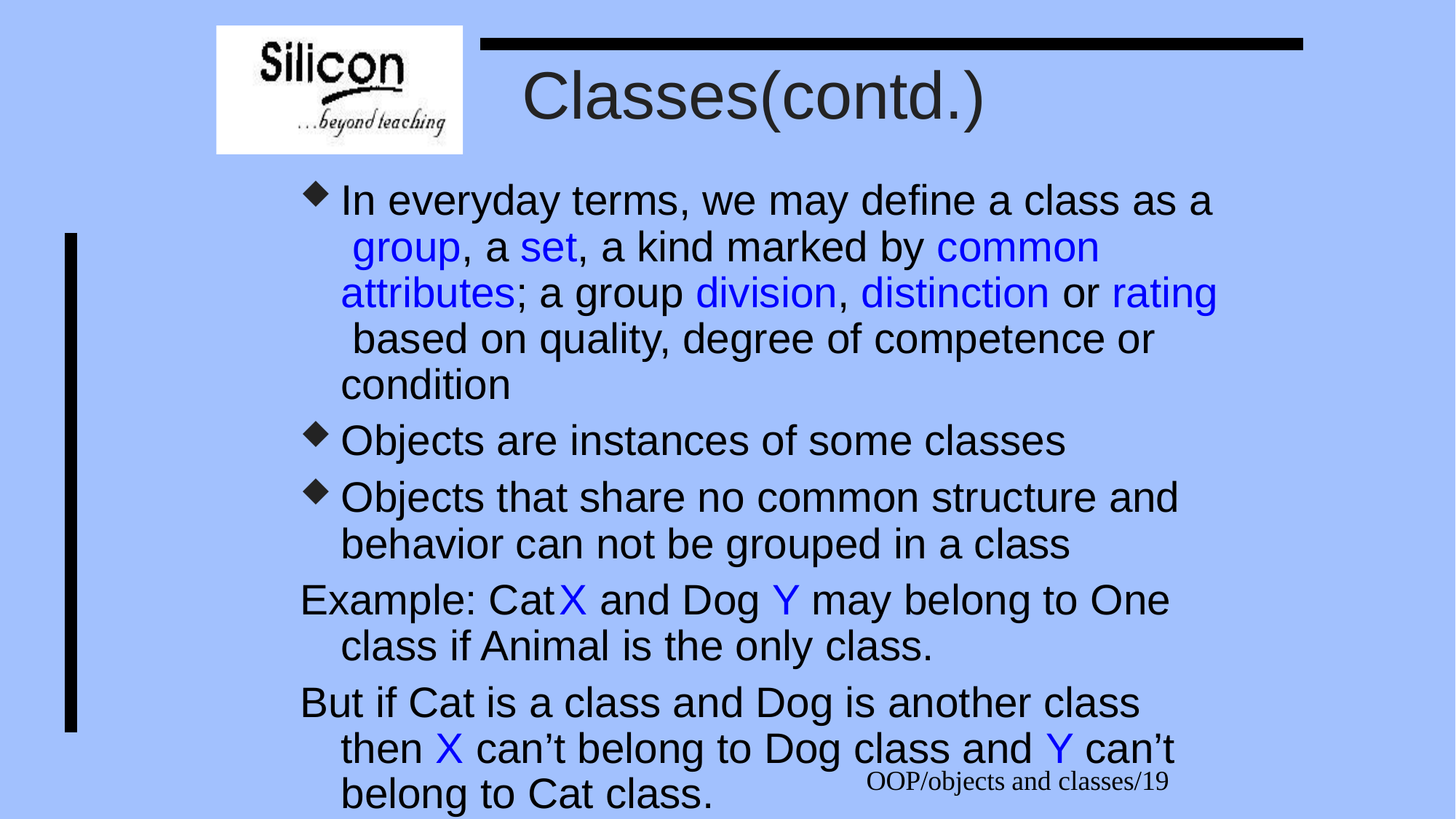

# Classes(contd.)
In everyday terms, we may define a class as a  group, a set, a kind marked by common  attributes; a group division, distinction or rating  based on quality, degree of competence or  condition
Objects are instances of some classes
Objects that share no common structure and  behavior can not be grouped in a class
Example: Cat	X and Dog Y may belong to One  class if Animal is the only class.
But if Cat is a class and Dog is another class  then X can’t belong to Dog class and Y can’t
OOP/objects and classes/19
belong to Cat class.